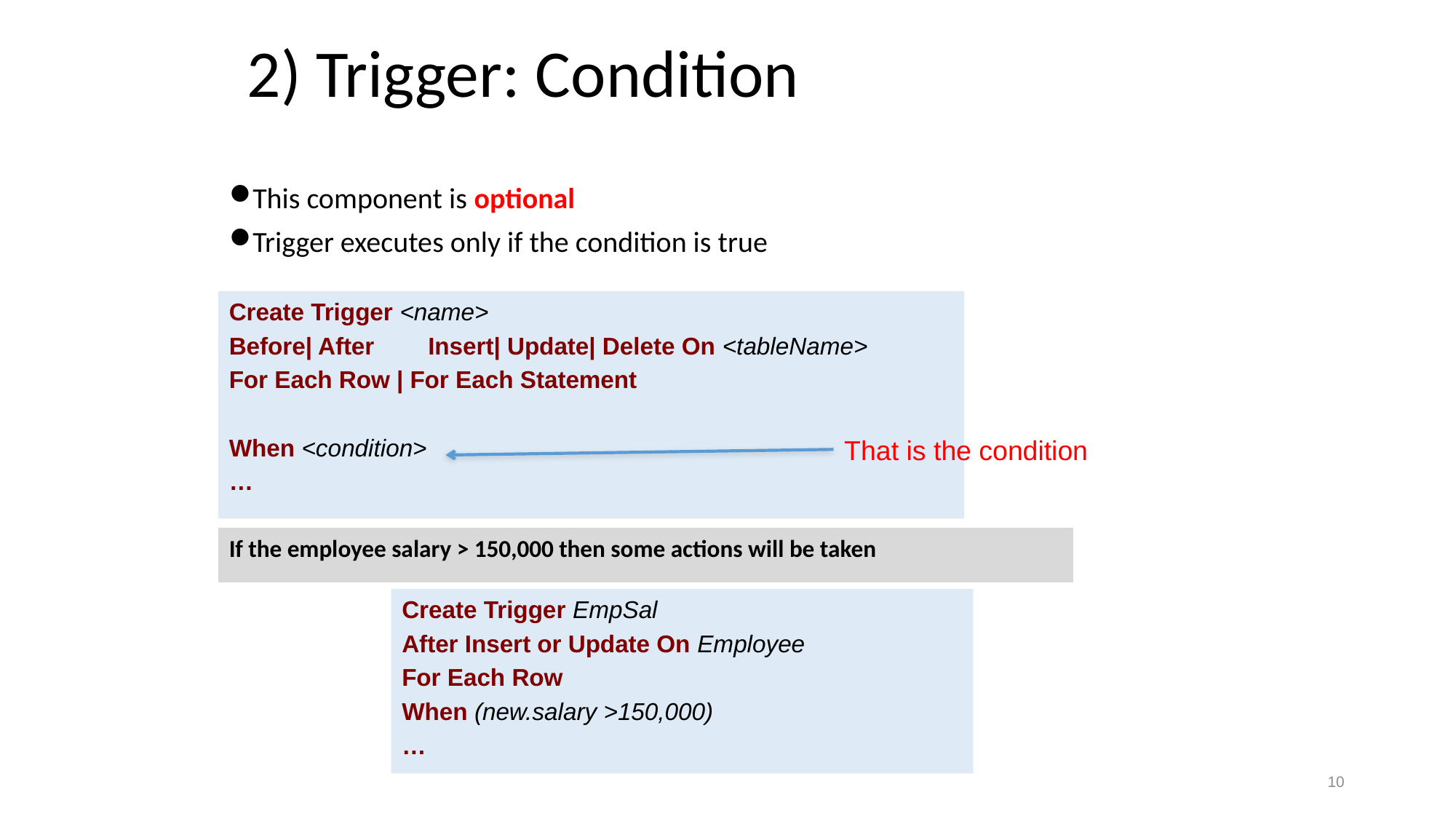

# 2) Trigger: Condition
This component is optional
Trigger executes only if the condition is true
Create Trigger <name>
Before| After        Insert| Update| Delete On <tableName>
For Each Row | For Each Statement

When <condition>
…
That is the condition
If the employee salary > 150,000 then some actions will be taken
Create Trigger EmpSal
After Insert or Update On Employee
For Each Row
When (new.salary >150,000)
…
10